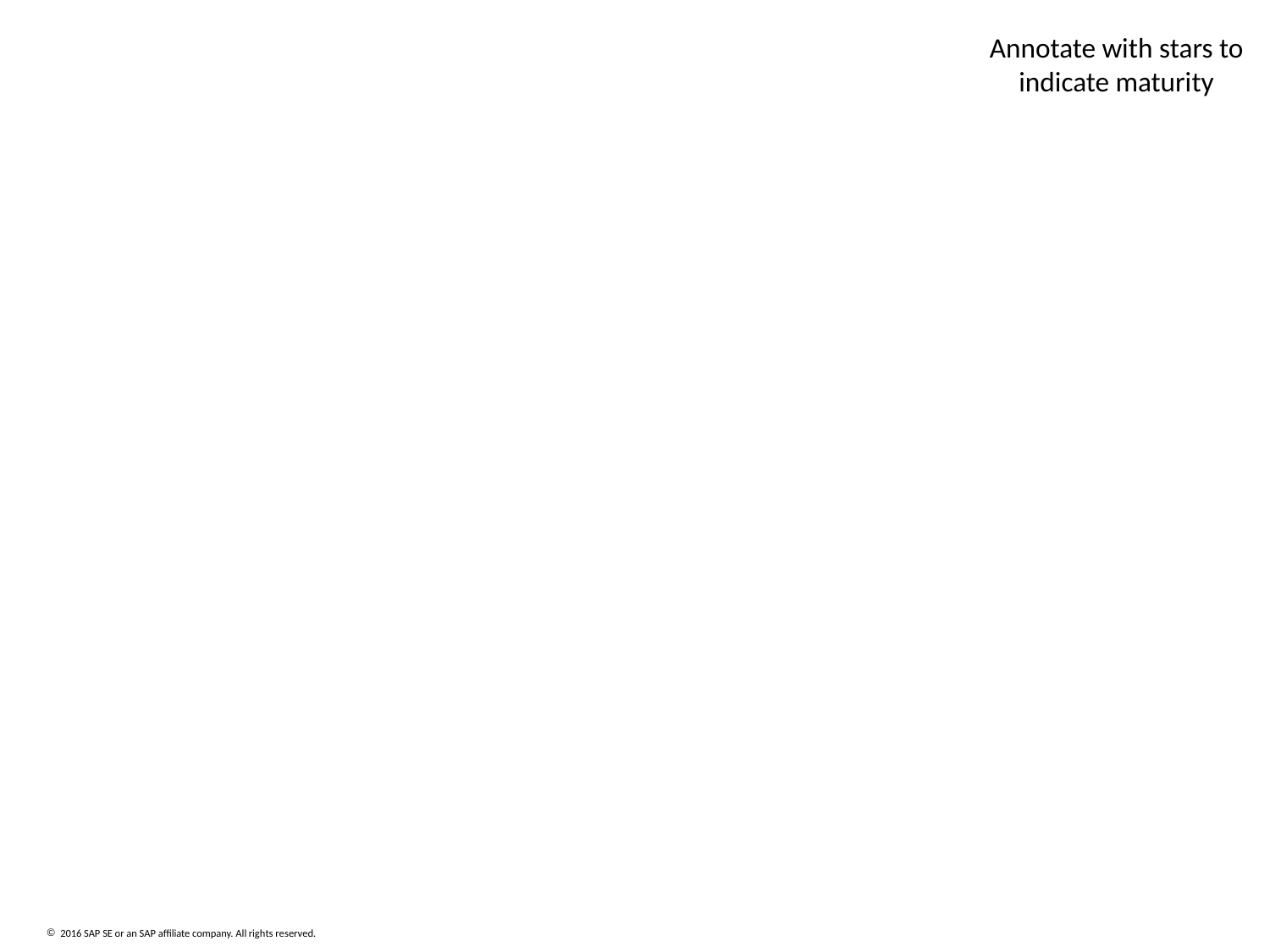

# BI & Analytics Maturity Model Levels of performance along the best practice framework
Annotate with stars to indicate maturity